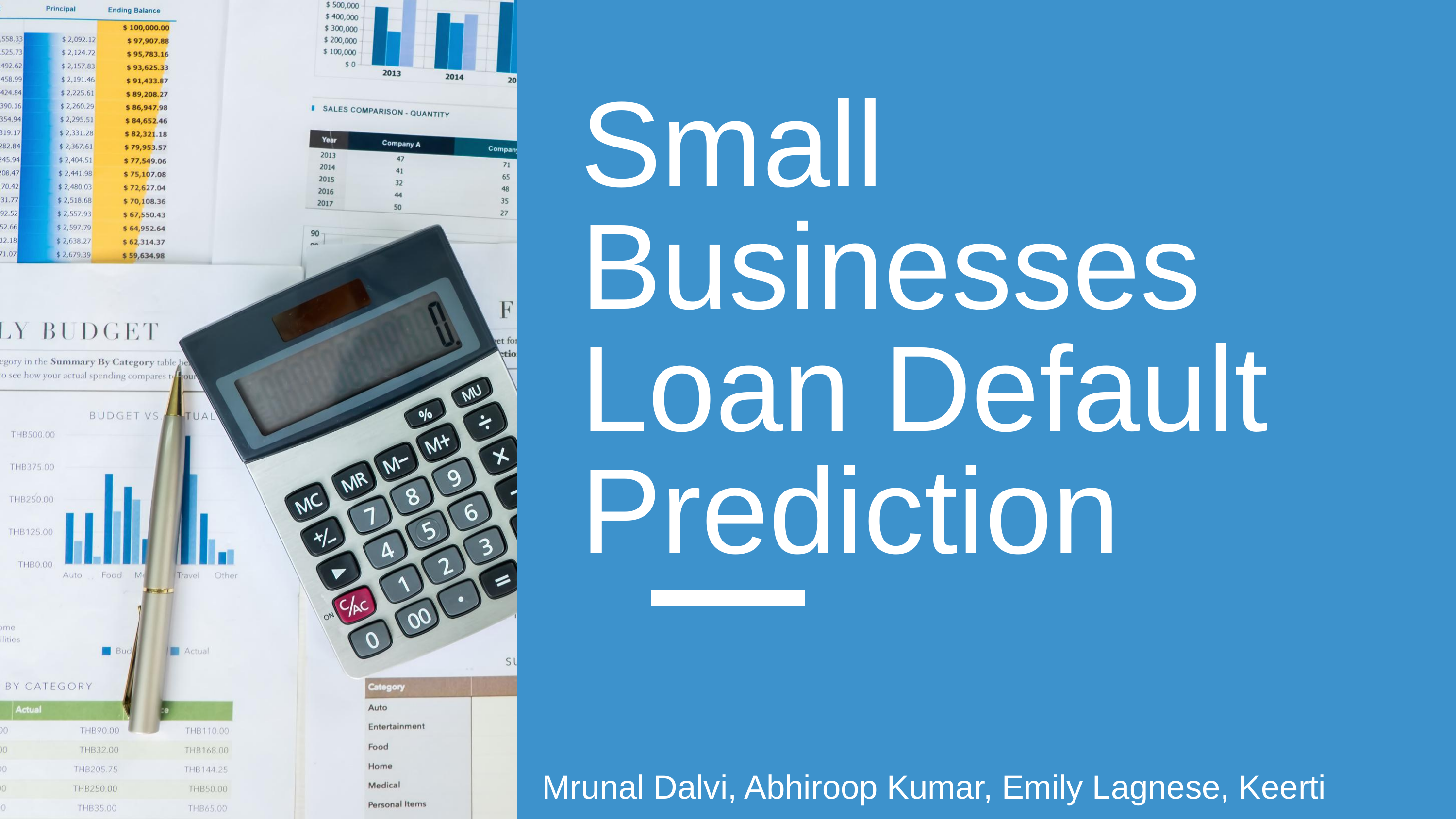

Small Businesses Loan Default
Prediction
Mrunal Dalvi, Abhiroop Kumar, Emily Lagnese, Keerti Rawat